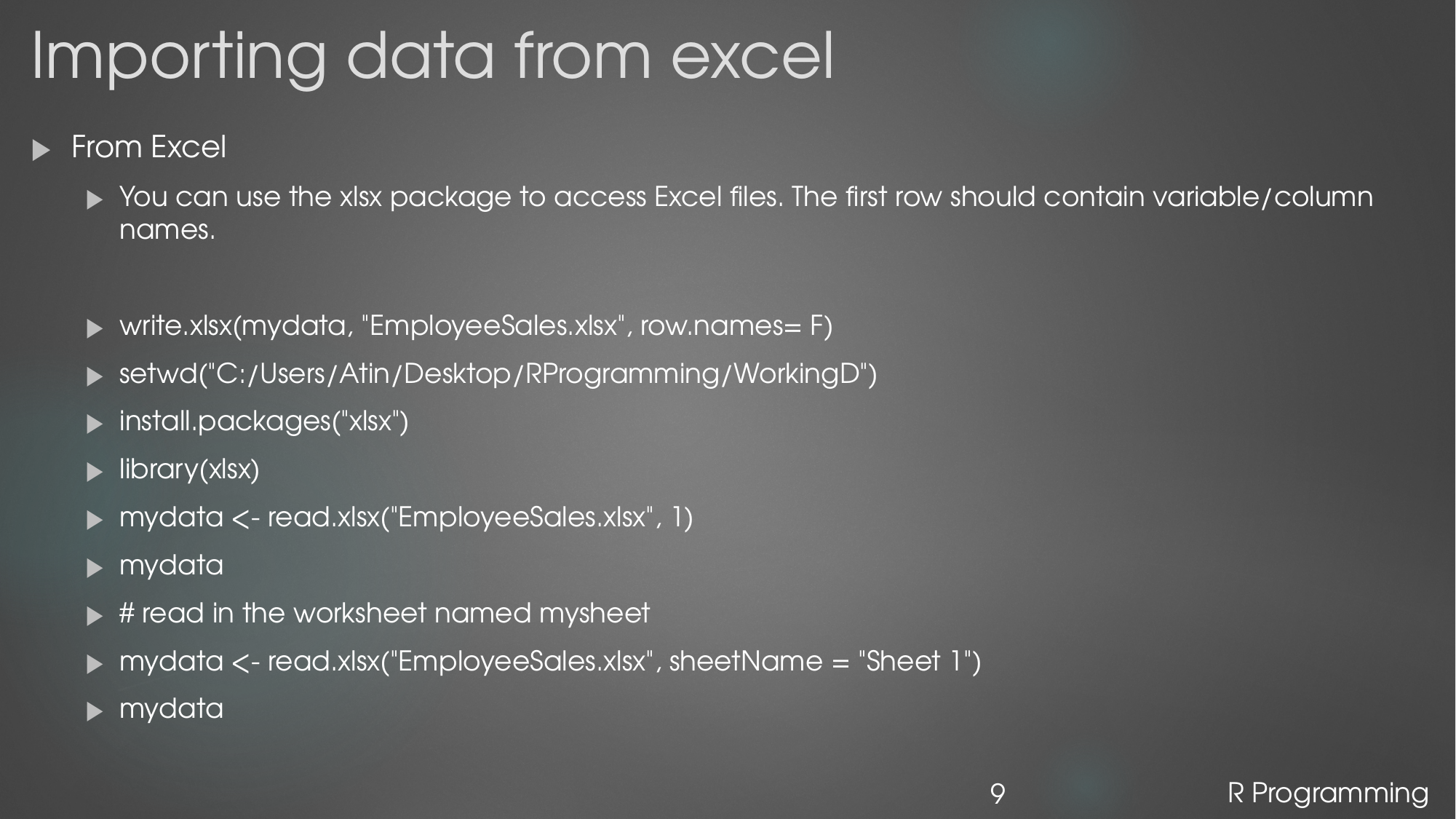

# Importing data from excel
From Excel
You can use the xlsx package to access Excel files. The first row should contain variable/column names.

write.xlsx(mydata, "EmployeeSales.xlsx", row.names= F)
setwd("C:/Users/Atin/Desktop/RProgramming/WorkingD")
install.packages("xlsx")
library(xlsx)
mydata <- read.xlsx("EmployeeSales.xlsx", 1)
mydata
# read in the worksheet named mysheet
mydata <- read.xlsx("EmployeeSales.xlsx", sheetName = "Sheet 1")
mydata

R Programming
9